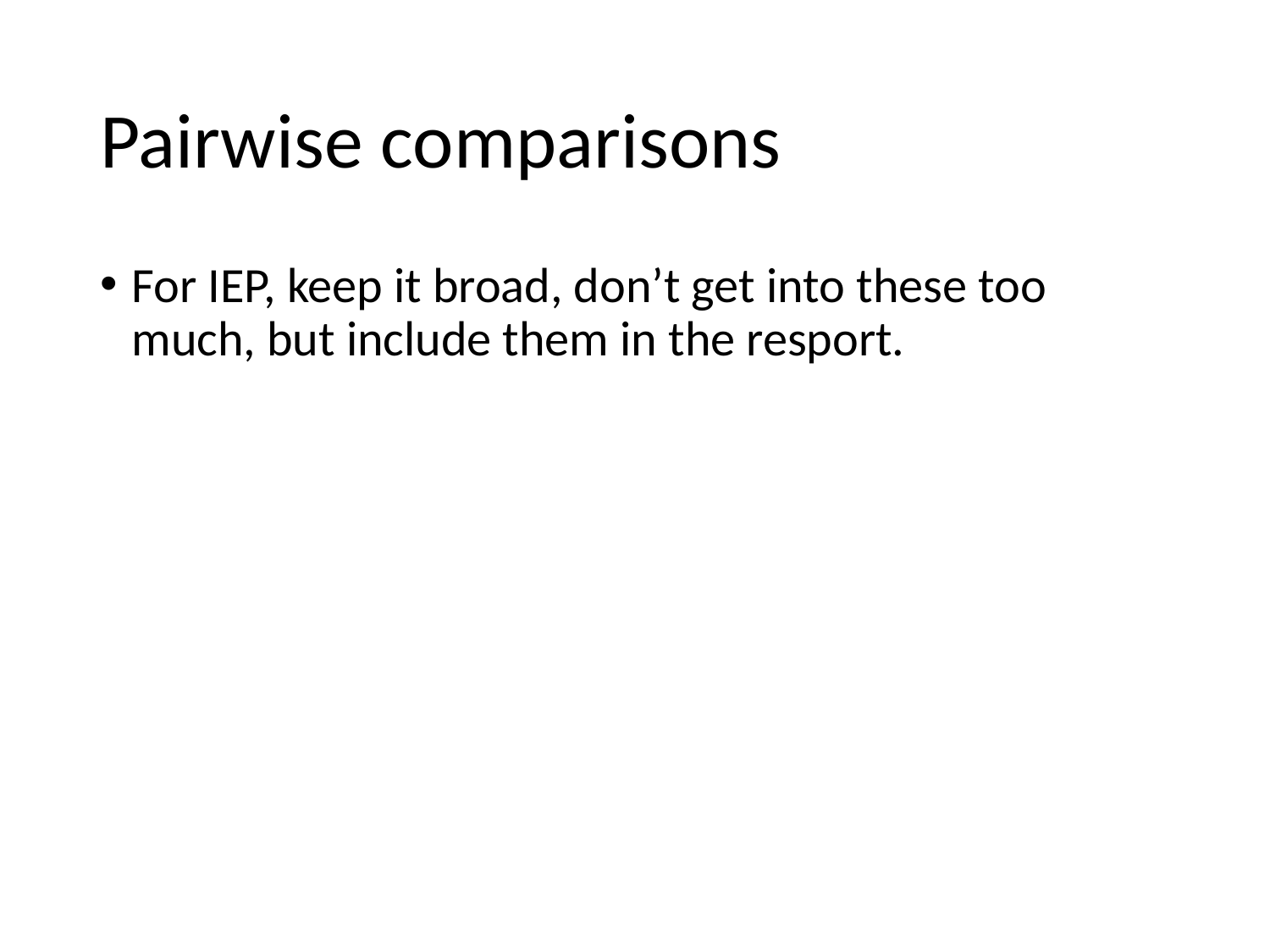

# Pairwise comparisons
For IEP, keep it broad, don’t get into these too much, but include them in the resport.